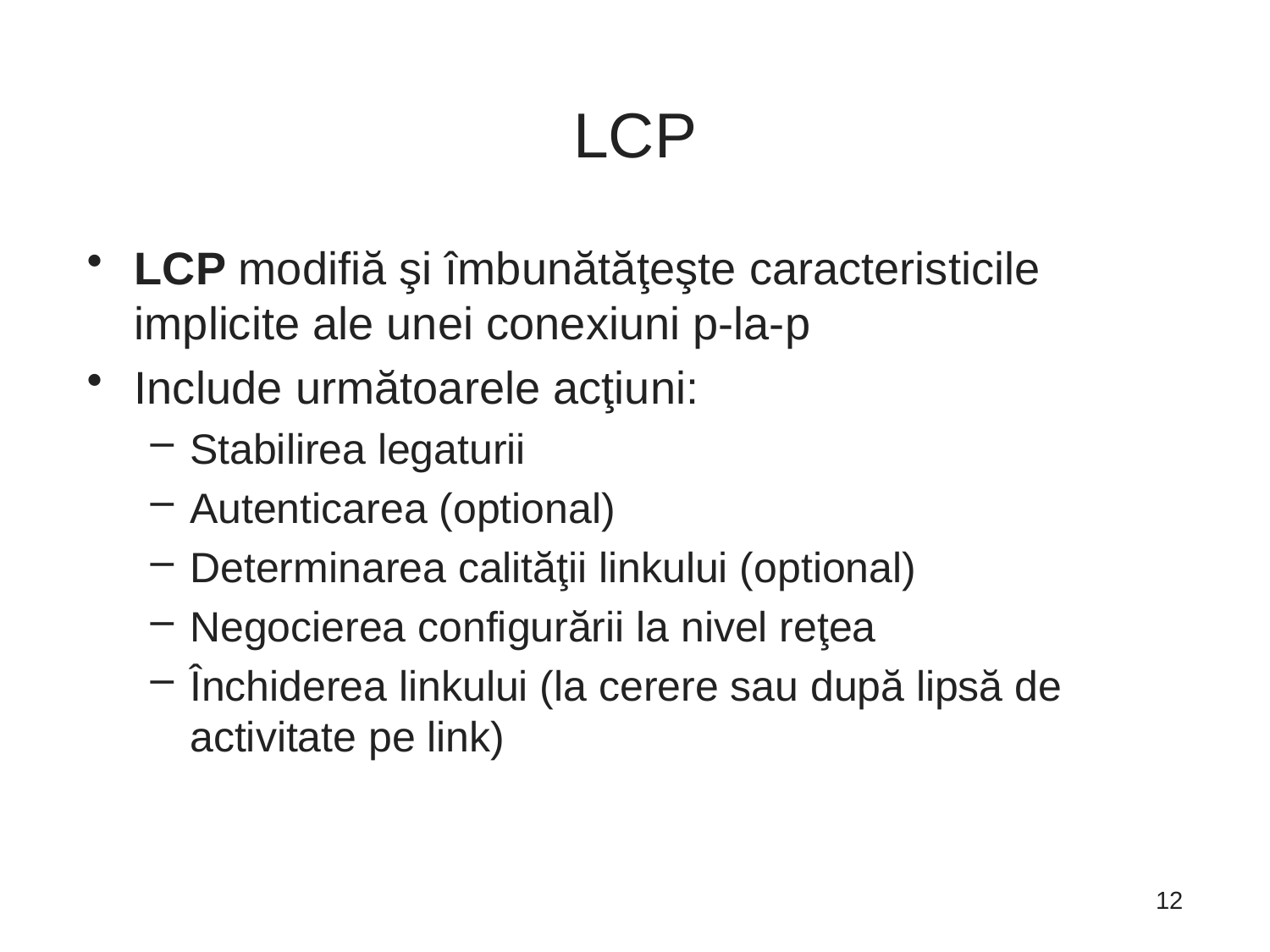

# LCP
LCP modifiă şi îmbunătăţeşte caracteristicile implicite ale unei conexiuni p-la-p
Include următoarele acţiuni:
Stabilirea legaturii
Autenticarea (optional)
Determinarea calităţii linkului (optional)
Negocierea configurării la nivel reţea
Închiderea linkului (la cerere sau după lipsă de activitate pe link)
12